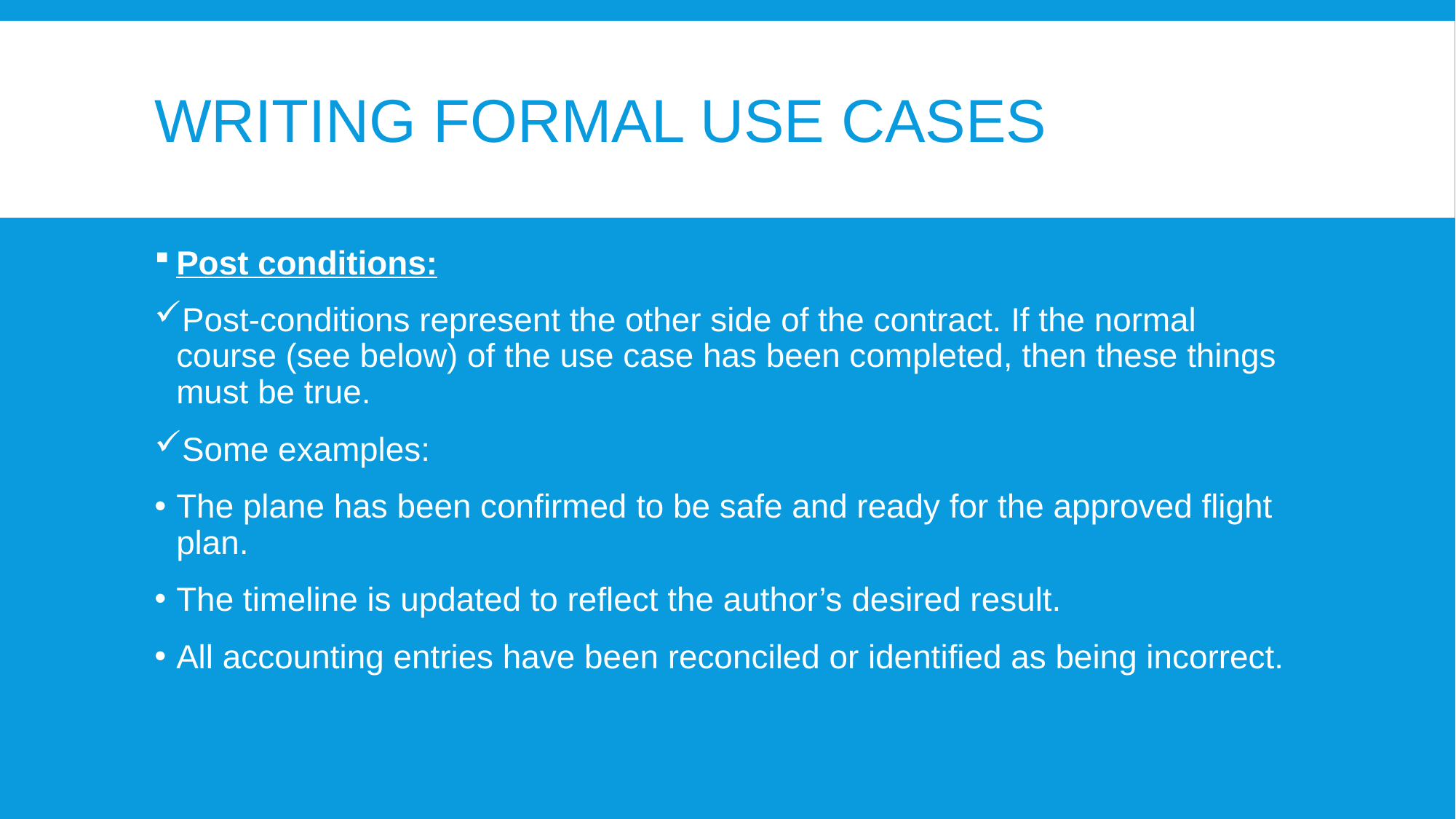

# Writing formal use cases
Post conditions:
Post-conditions represent the other side of the contract. If the normal course (see below) of the use case has been completed, then these things must be true.
Some examples:
The plane has been confirmed to be safe and ready for the approved flight plan.
The timeline is updated to reflect the author’s desired result.
All accounting entries have been reconciled or identified as being incorrect.